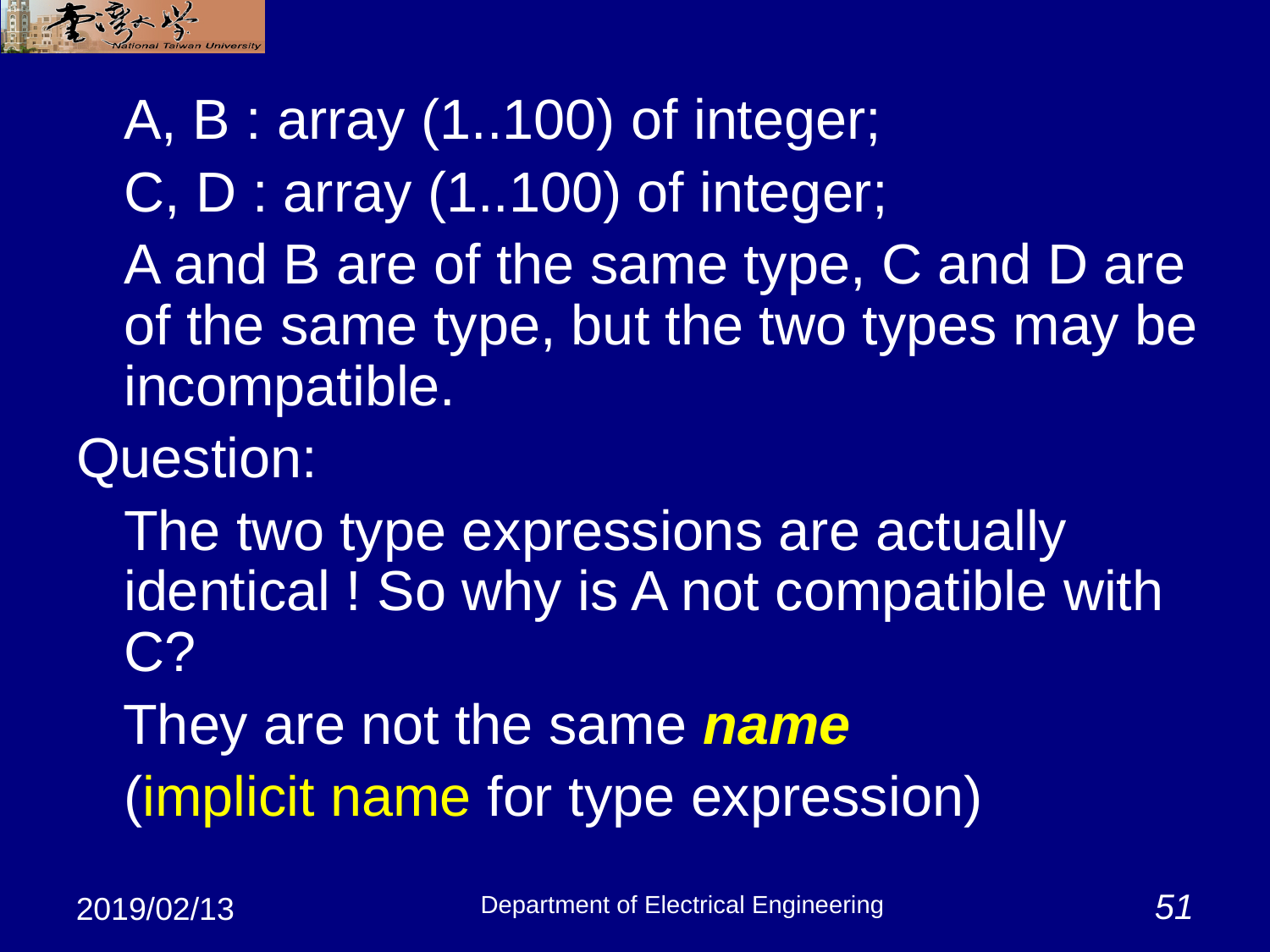

A, B : array (1..100) of integer;
	C, D : array (1..100) of integer;
	A and B are of the same type, C and D are of the same type, but the two types may be incompatible.
Question:
	The two type expressions are actually identical ! So why is A not compatible with C?
   They are not the same name
	(implicit name for type expression)
Department of Electrical Engineering
51